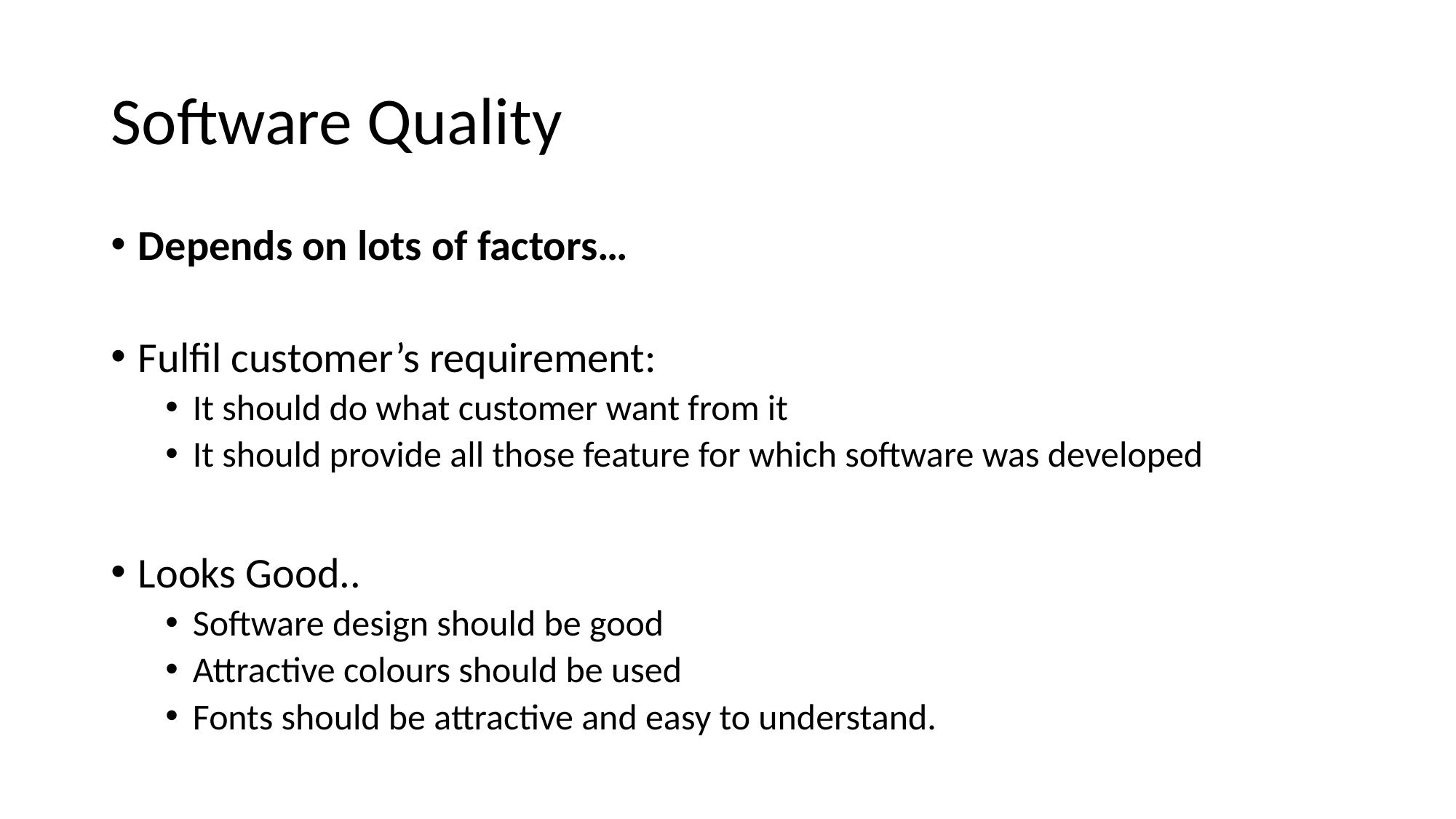

# Software Quality
Depends on lots of factors…
Fulfil customer’s requirement:
It should do what customer want from it
It should provide all those feature for which software was developed

Looks Good..
Software design should be good
Attractive colours should be used
Fonts should be attractive and easy to understand.